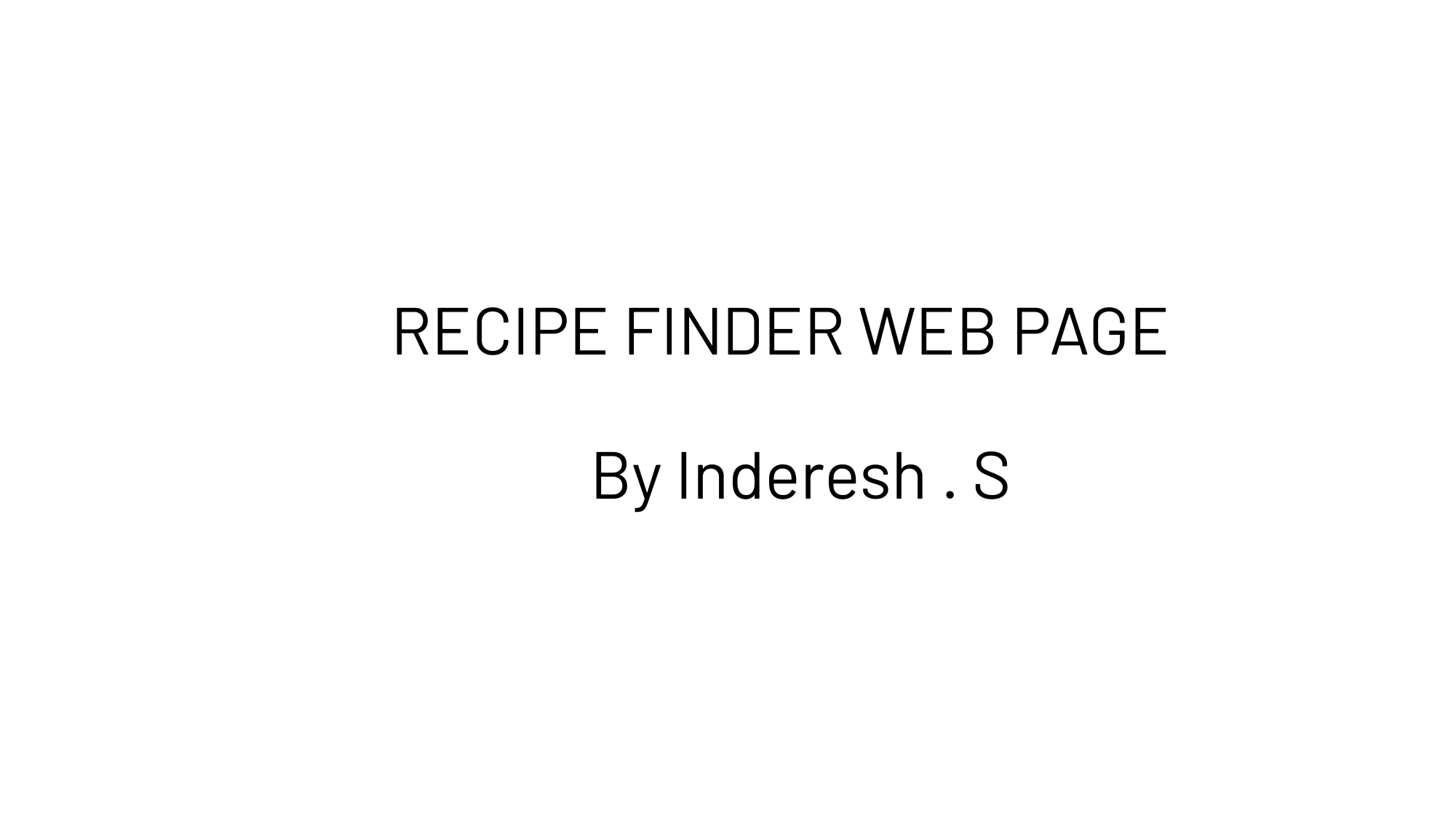

# RECIPE FINDER WEB PAGE By Inderesh . S